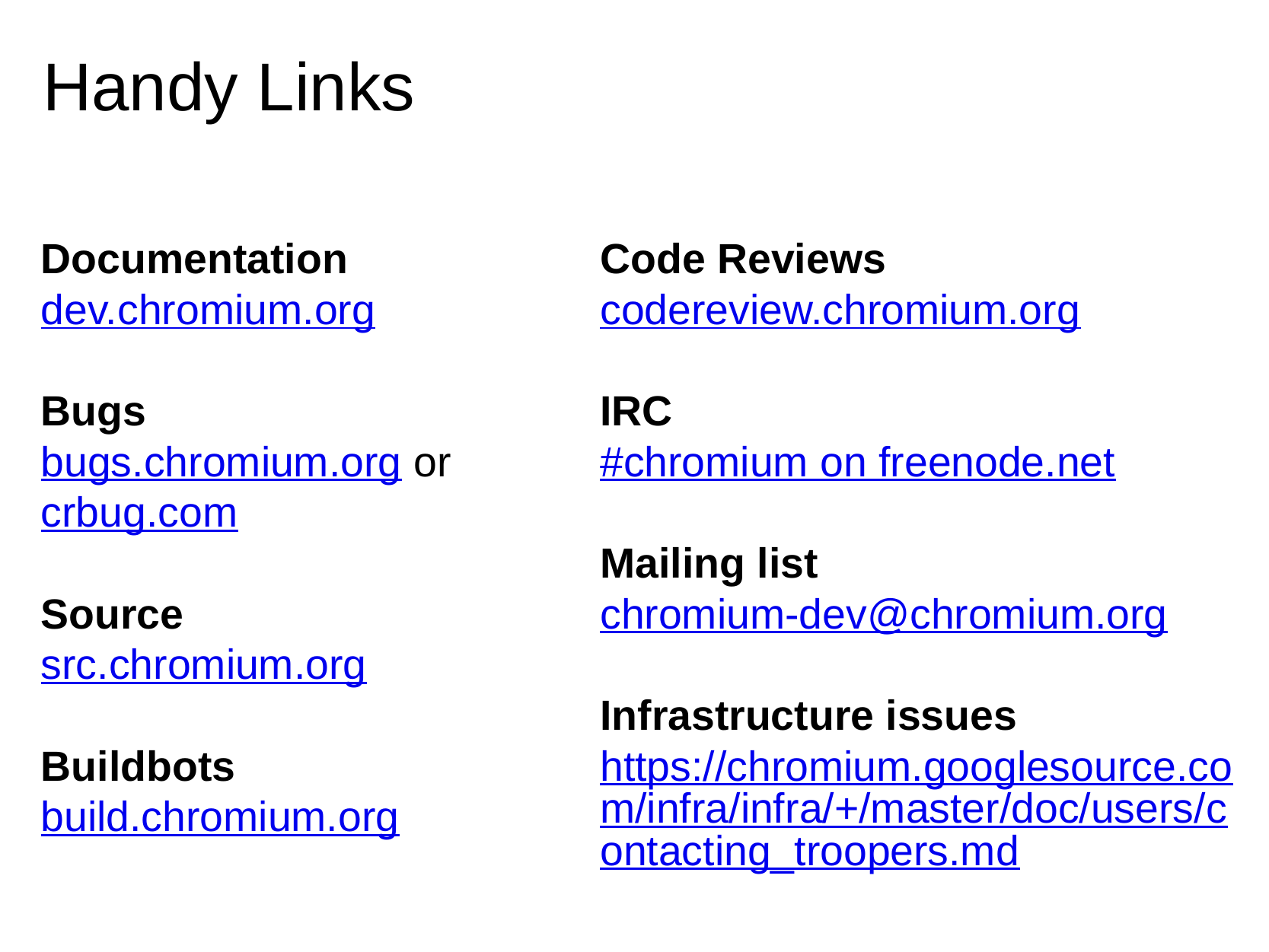

# Handy Links
Documentation
dev.chromium.org

Bugs
bugs.chromium.org or
crbug.com

Source
src.chromium.org

Buildbots
build.chromium.org

Code Reviews
codereview.chromium.org

IRC
#chromium on freenode.net

Mailing list
chromium-dev@chromium.org

Infrastructure issues
https://chromium.googlesource.com/infra/infra/+/master/doc/users/contacting_troopers.md